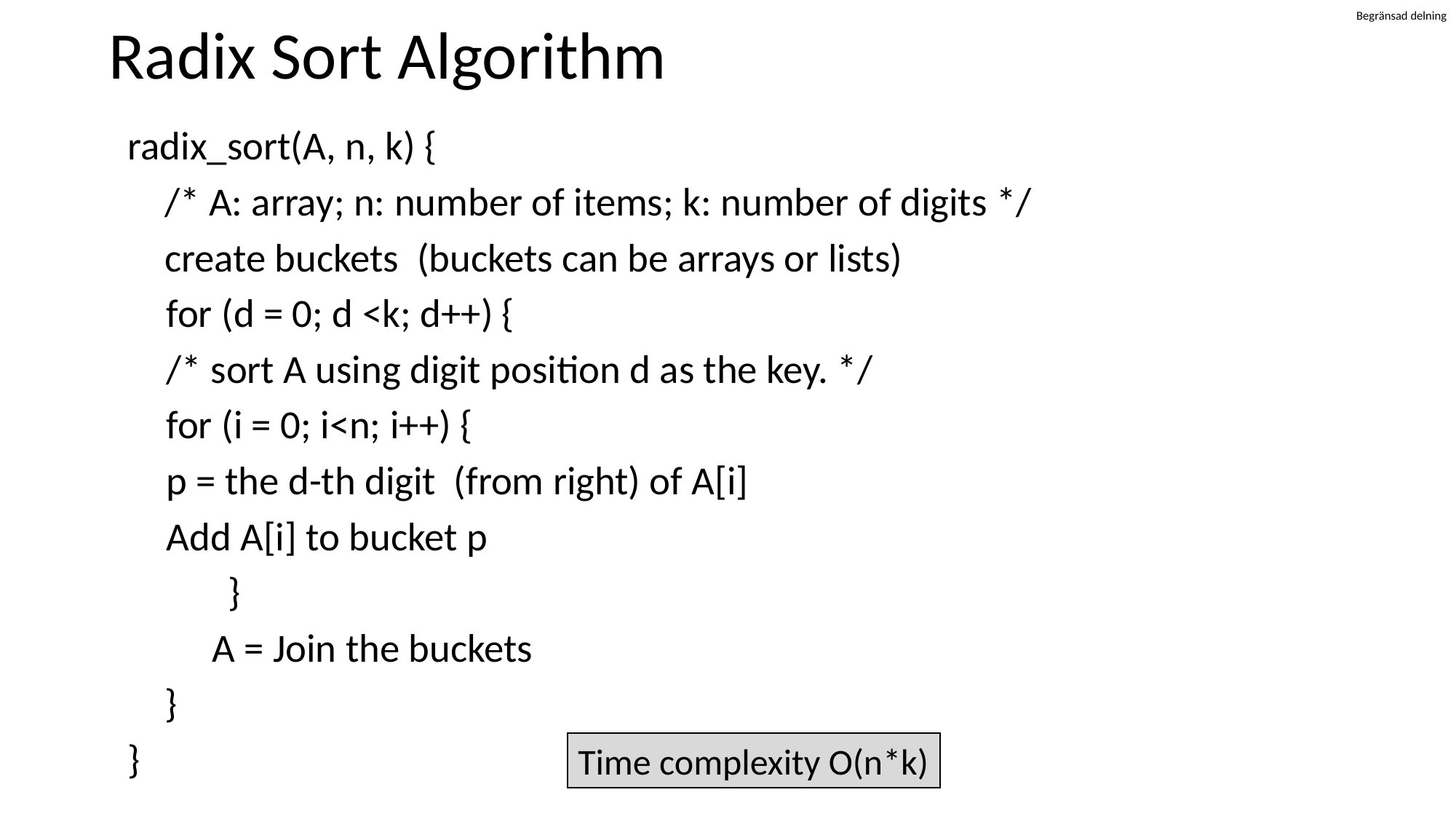

# Radix Sort Algorithm
radix_sort(A, n, k) {
    /* A: array; n: number of items; k: number of digits */
    create buckets  (buckets can be arrays or lists)
	for (d = 0; d <k; d++) {
		/* sort A using digit position d as the key. */
		for (i = 0; i<n; i++) {
			p = the d-th digit  (from right) of A[i]
			Add A[i] to bucket p
           }
	     A = Join the buckets
    }
}
Time complexity O(n*k)